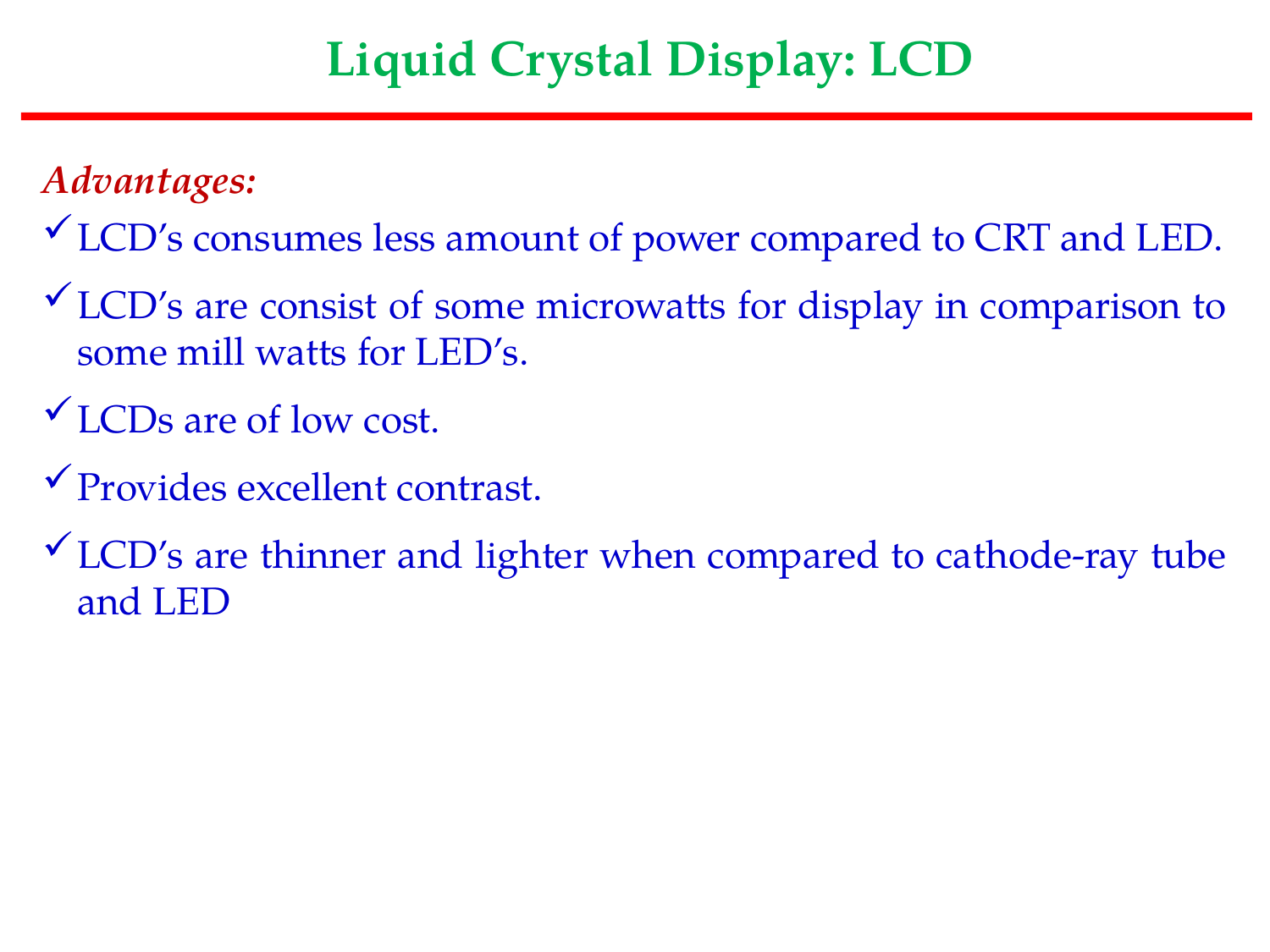

Liquid Crystal Display: LCD

Advantages:
LCD’s consumes less amount of power compared to CRT and LED.
LCD’s are consist of some microwatts for display in comparison to some mill watts for LED’s.
LCDs are of low cost.
Provides excellent contrast.
LCD’s are thinner and lighter when compared to cathode-ray tube and LED